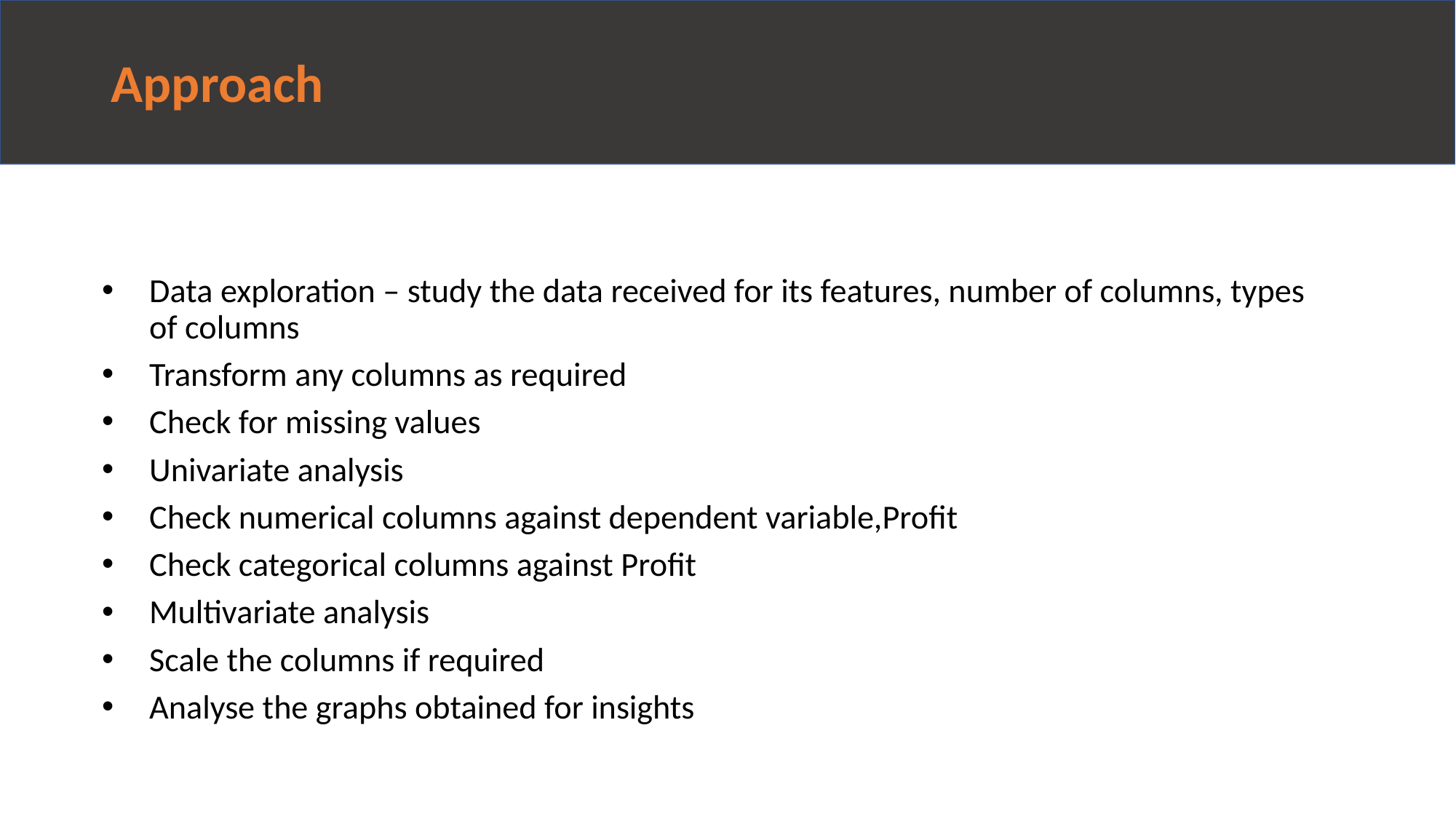

# Approach

Data exploration – study the data received for its features, number of columns, types of columns
Transform any columns as required
Check for missing values
Univariate analysis
Check numerical columns against dependent variable,Profit
Check categorical columns against Profit
Multivariate analysis
Scale the columns if required
Analyse the graphs obtained for insights